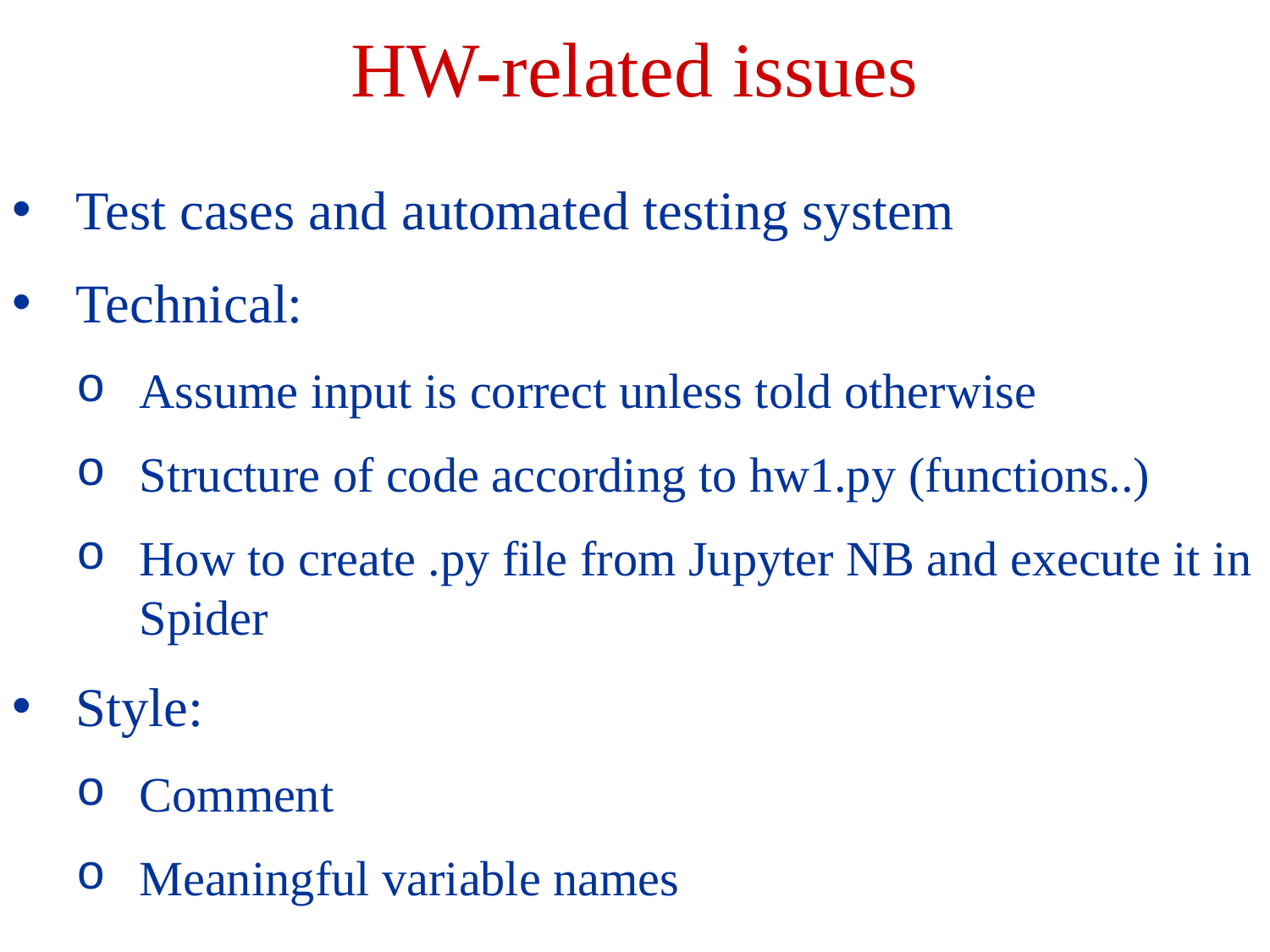

HW-related issues
Test cases and automated testing system
Technical:
Assume input is correct unless told otherwise
Structure of code according to hw1.py (functions..)
How to create .py file from Jupyter NB and execute it in Spider
Style:
Comment
Meaningful variable names